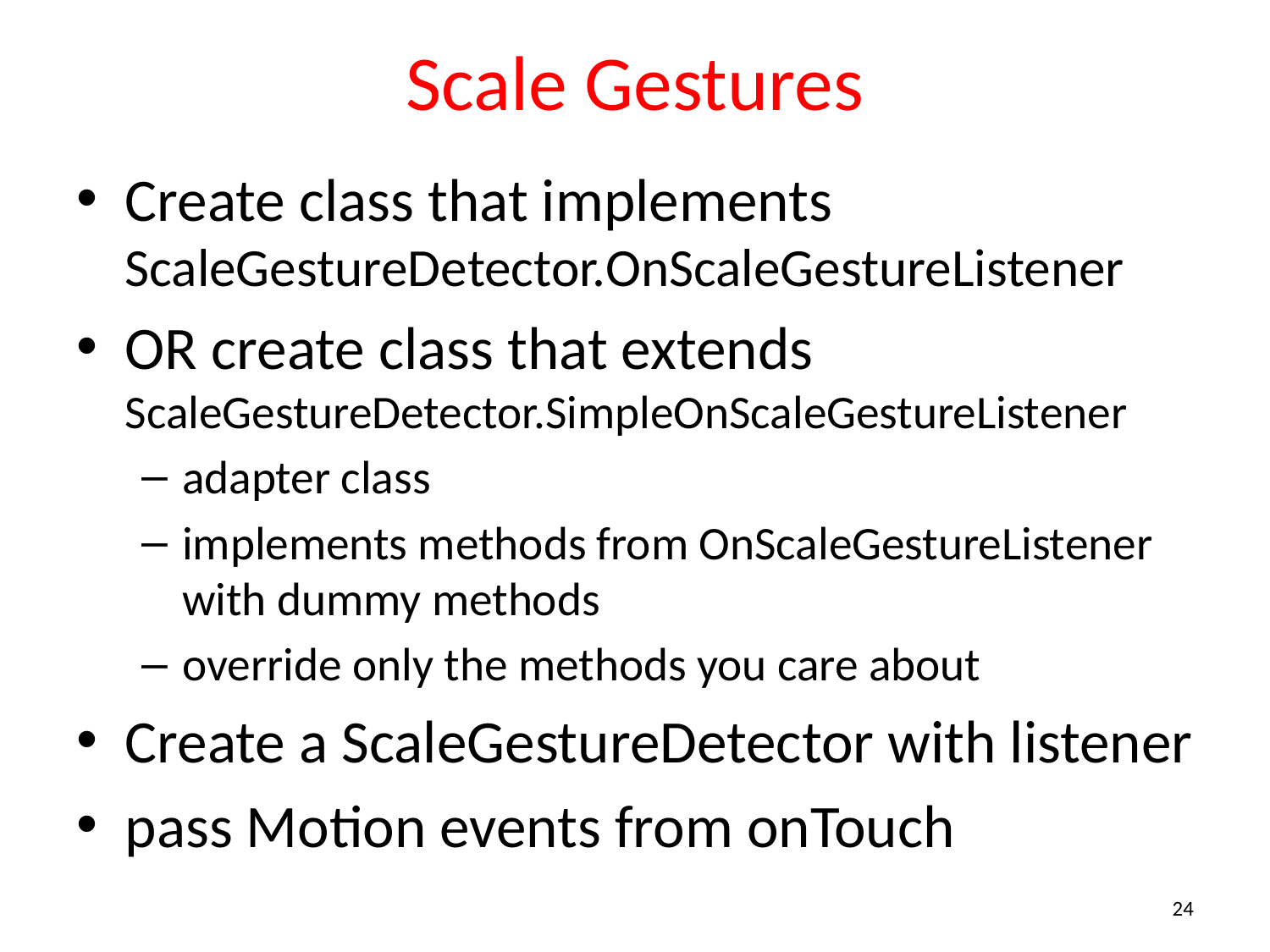

# Scale Gestures
Create class that implements ScaleGestureDetector.OnScaleGestureListener
OR create class that extends ScaleGestureDetector.SimpleOnScaleGestureListener
adapter class
implements methods from OnScaleGestureListener with dummy methods
override only the methods you care about
Create a ScaleGestureDetector with listener
pass Motion events from onTouch
24